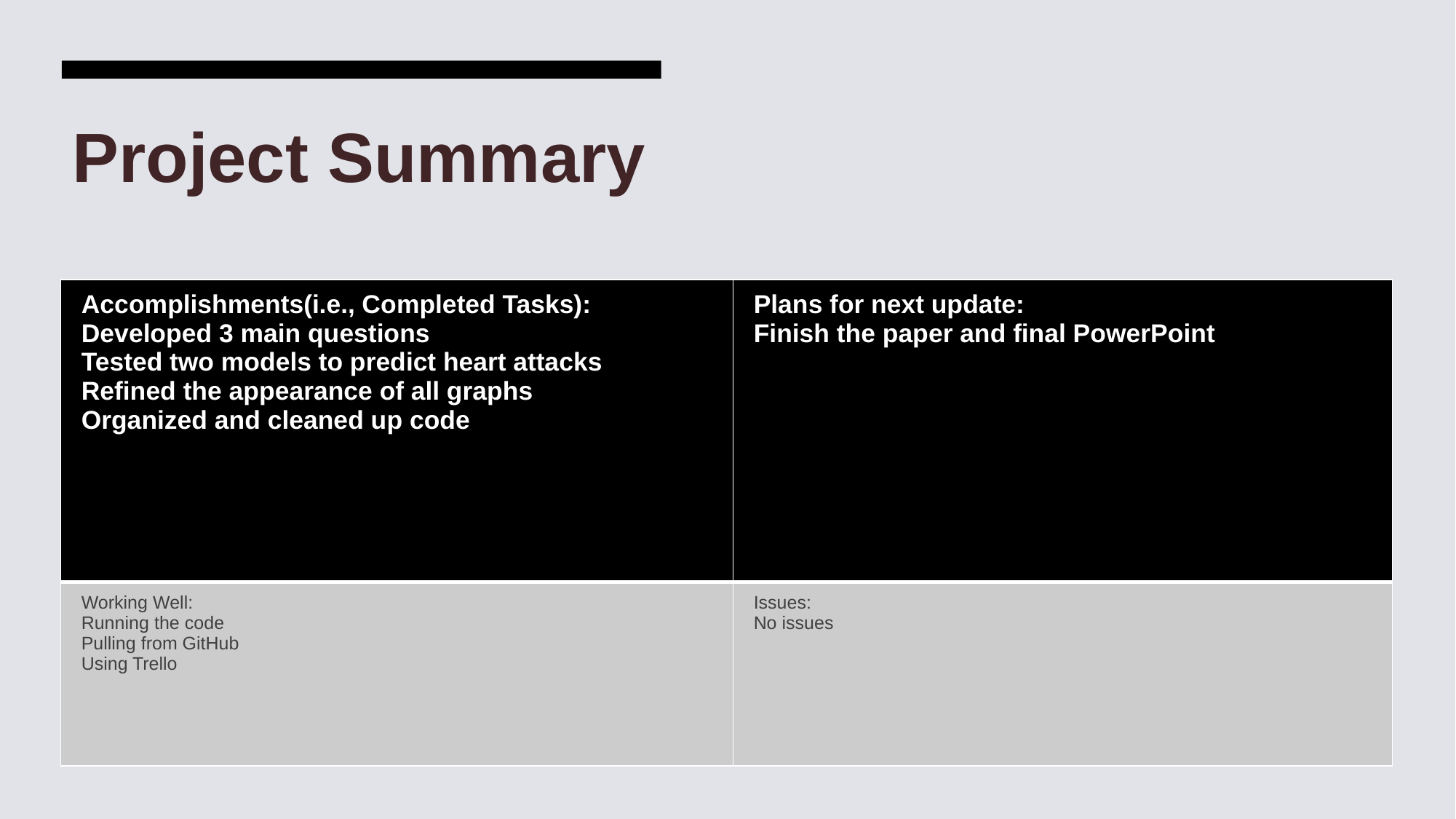

# Project Summary
| Accomplishments(i.e., Completed Tasks): Developed 3 main questions Tested two models to predict heart attacks Refined the appearance of all graphs Organized and cleaned up code | Plans for next update: Finish the paper and final PowerPoint |
| --- | --- |
| Working Well: Running the code Pulling from GitHub Using Trello | Issues: No issues |